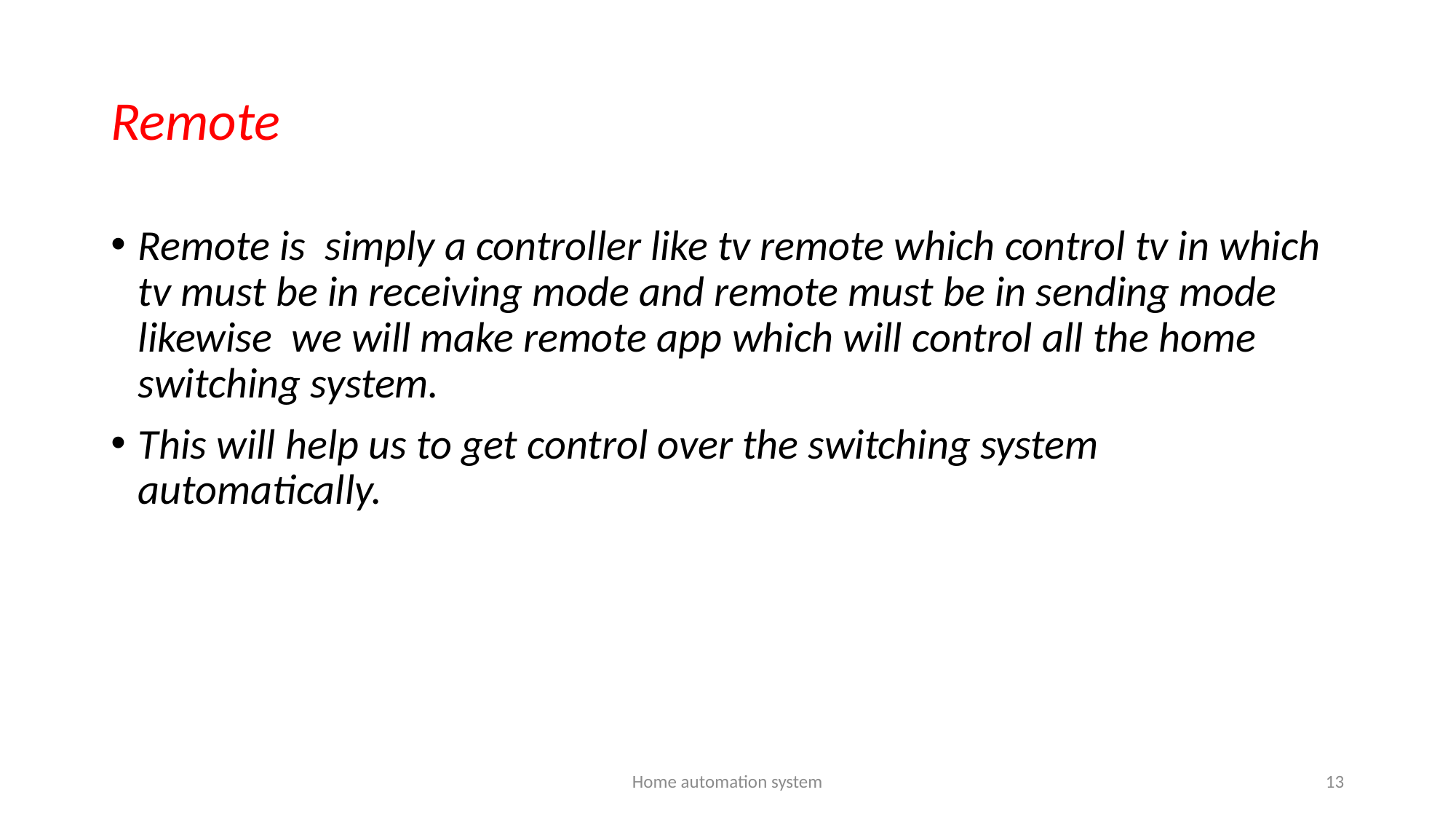

# Remote
Remote is  simply a controller like tv remote which control tv in which tv must be in receiving mode and remote must be in sending mode likewise  we will make remote app which will control all the home switching system.
This will help us to get control over the switching system automatically.
Home automation system
13